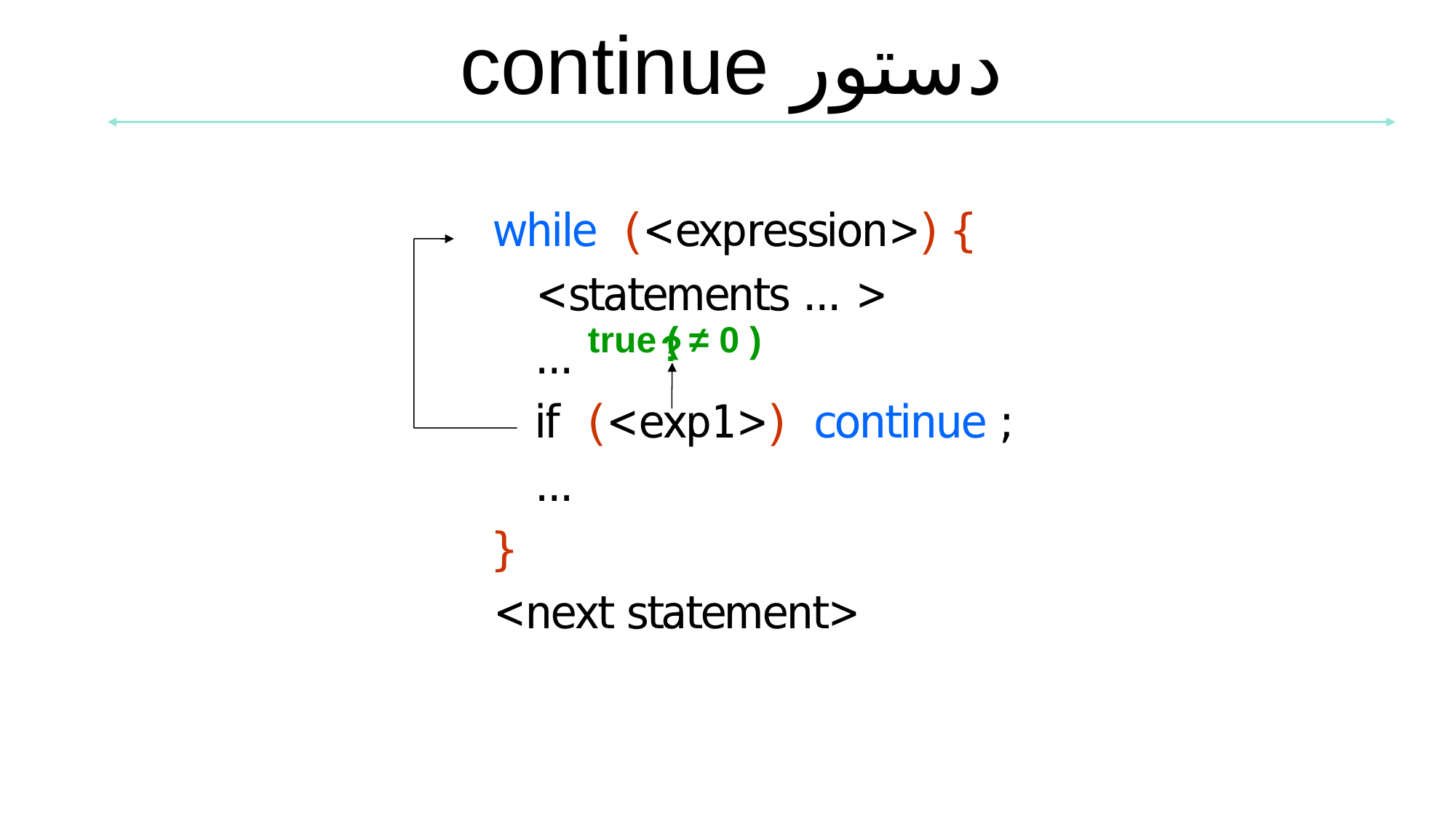

دستور continue
while  (<expression>) {
   <statements … >
   …
   if  (<exp1>)  continue ;
   …
}
<next statement>

true ( ≠ 0 )
?